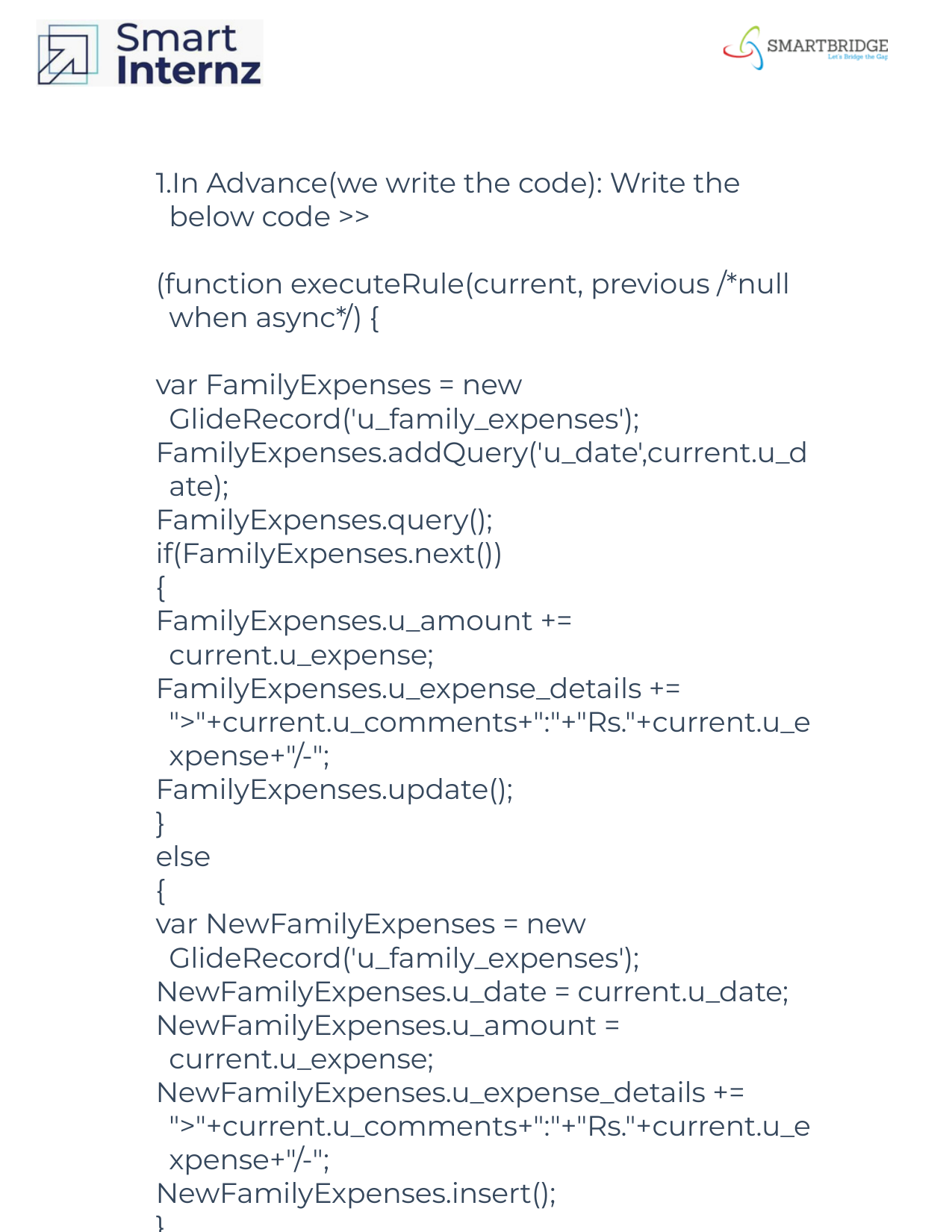

In Advance(we write the code): Write the below code >>

(function executeRule(current, previous /*null when async*/) {

var FamilyExpenses = new GlideRecord('u_family_expenses');
FamilyExpenses.addQuery('u_date',current.u_date);
FamilyExpenses.query();
if(FamilyExpenses.next())
{
FamilyExpenses.u_amount += current.u_expense;
FamilyExpenses.u_expense_details += ">"+current.u_comments+":"+"Rs."+current.u_expense+"/-";
FamilyExpenses.update();
}
else
{
var NewFamilyExpenses = new GlideRecord('u_family_expenses');
NewFamilyExpenses.u_date = current.u_date;
NewFamilyExpenses.u_amount = current.u_expense;
NewFamilyExpenses.u_expense_details += ">"+current.u_comments+":"+"Rs."+current.u_expense+"/-";
NewFamilyExpenses.insert();
}

})(current, previous);